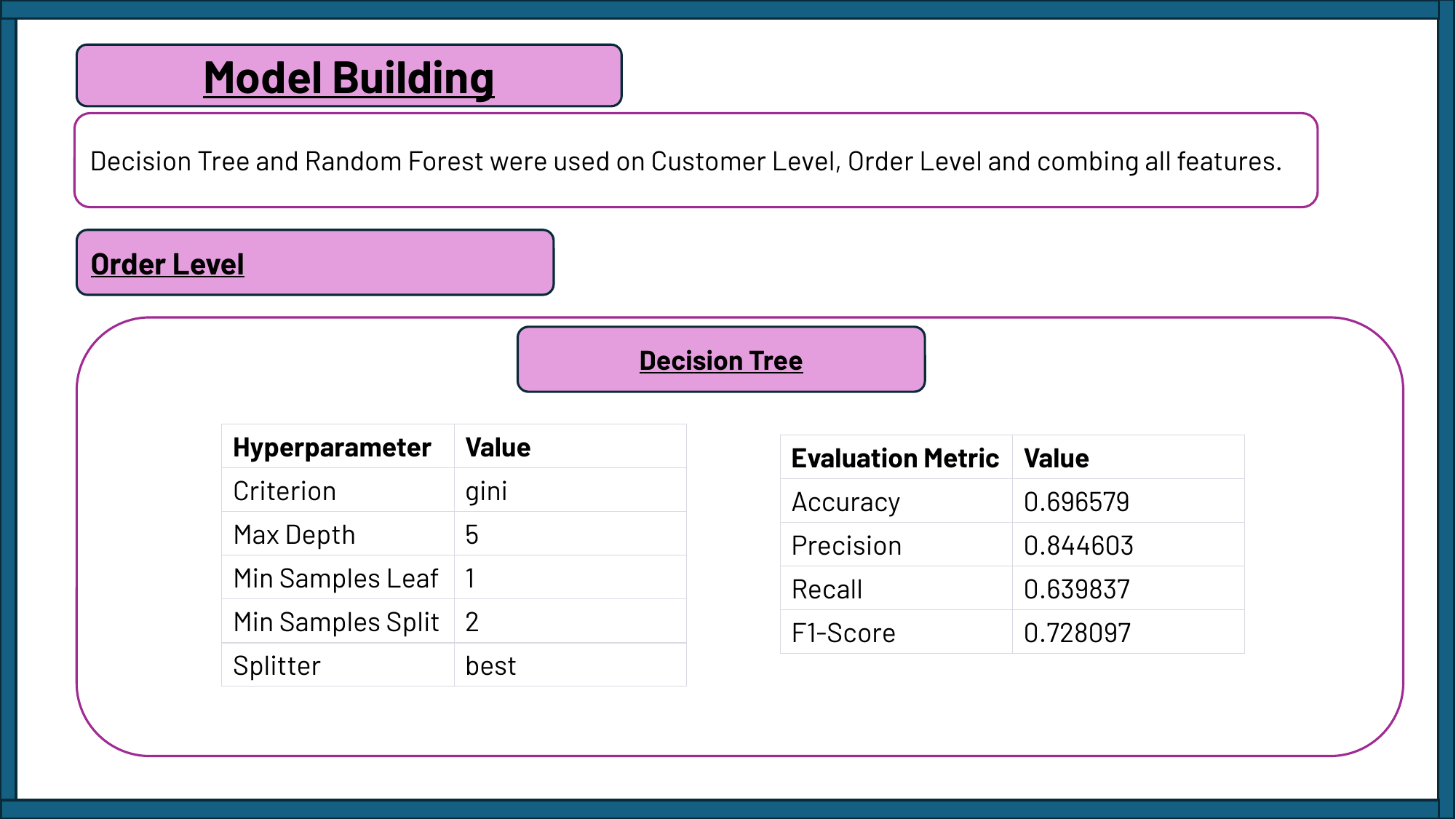

Model Building
Decision Tree and Random Forest were used on Customer Level, Order Level and combing all features.
Order Level

Decision Tree
| Hyperparameter | Value |
| --- | --- |
| Criterion | gini |
| Max Depth | 5 |
| Min Samples Leaf | 1 |
| Min Samples Split | 2 |
| Splitter | best |
| Evaluation Metric | Value |
| --- | --- |
| Accuracy | 0.696579 |
| Precision | 0.844603 |
| Recall | 0.639837 |
| F1-Score | 0.728097 |